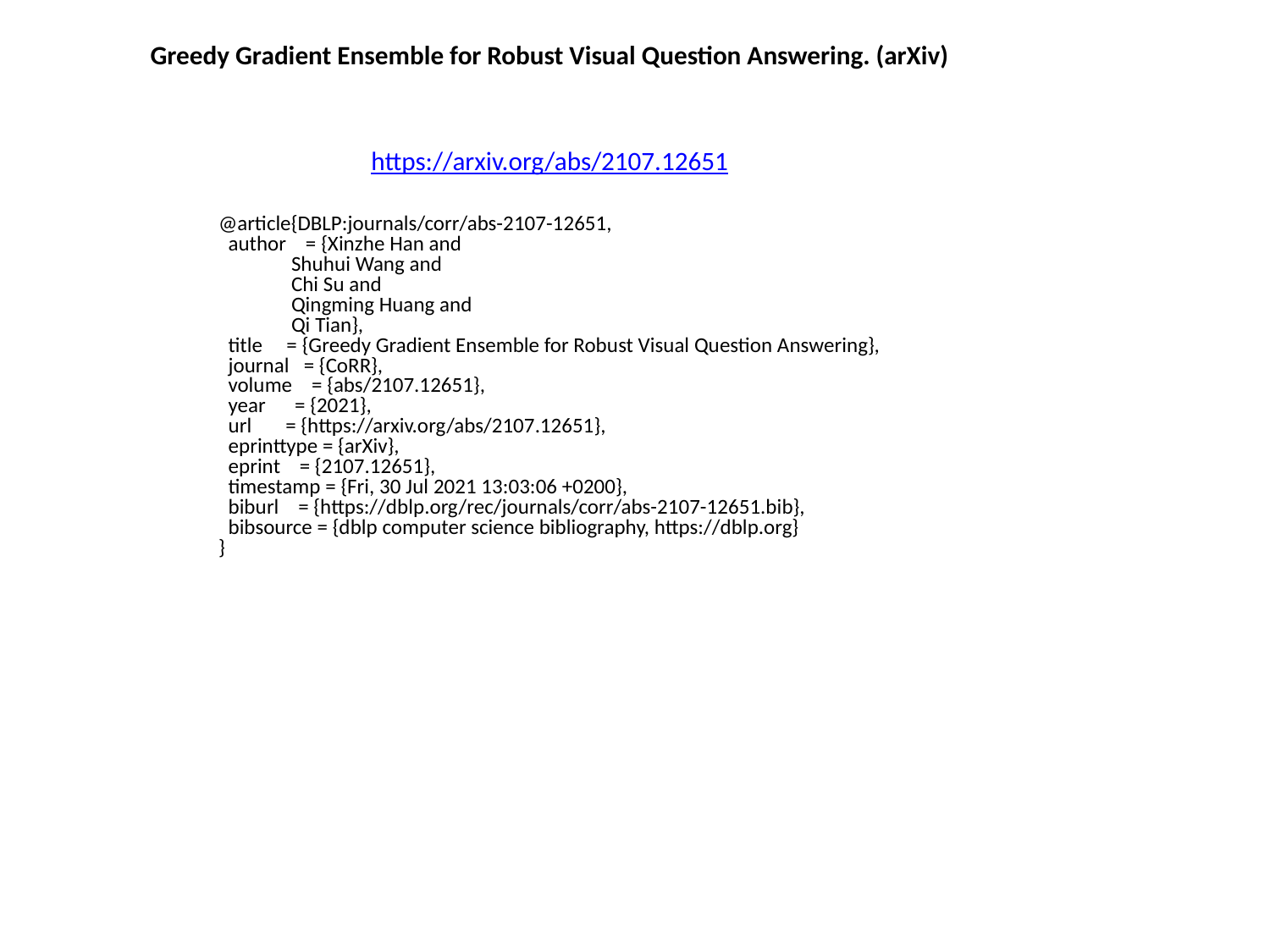

Greedy Gradient Ensemble for Robust Visual Question Answering. (arXiv)

https://arxiv.org/abs/2107.12651

@article{DBLP:journals/corr/abs-2107-12651,
  author    = {Xinzhe Han and
               Shuhui Wang and
               Chi Su and
               Qingming Huang and
               Qi Tian},
  title     = {Greedy Gradient Ensemble for Robust Visual Question Answering},
  journal   = {CoRR},
  volume    = {abs/2107.12651},
  year      = {2021},
  url       = {https://arxiv.org/abs/2107.12651},
  eprinttype = {arXiv},
  eprint    = {2107.12651},
  timestamp = {Fri, 30 Jul 2021 13:03:06 +0200},
  biburl    = {https://dblp.org/rec/journals/corr/abs-2107-12651.bib},
  bibsource = {dblp computer science bibliography, https://dblp.org}
}